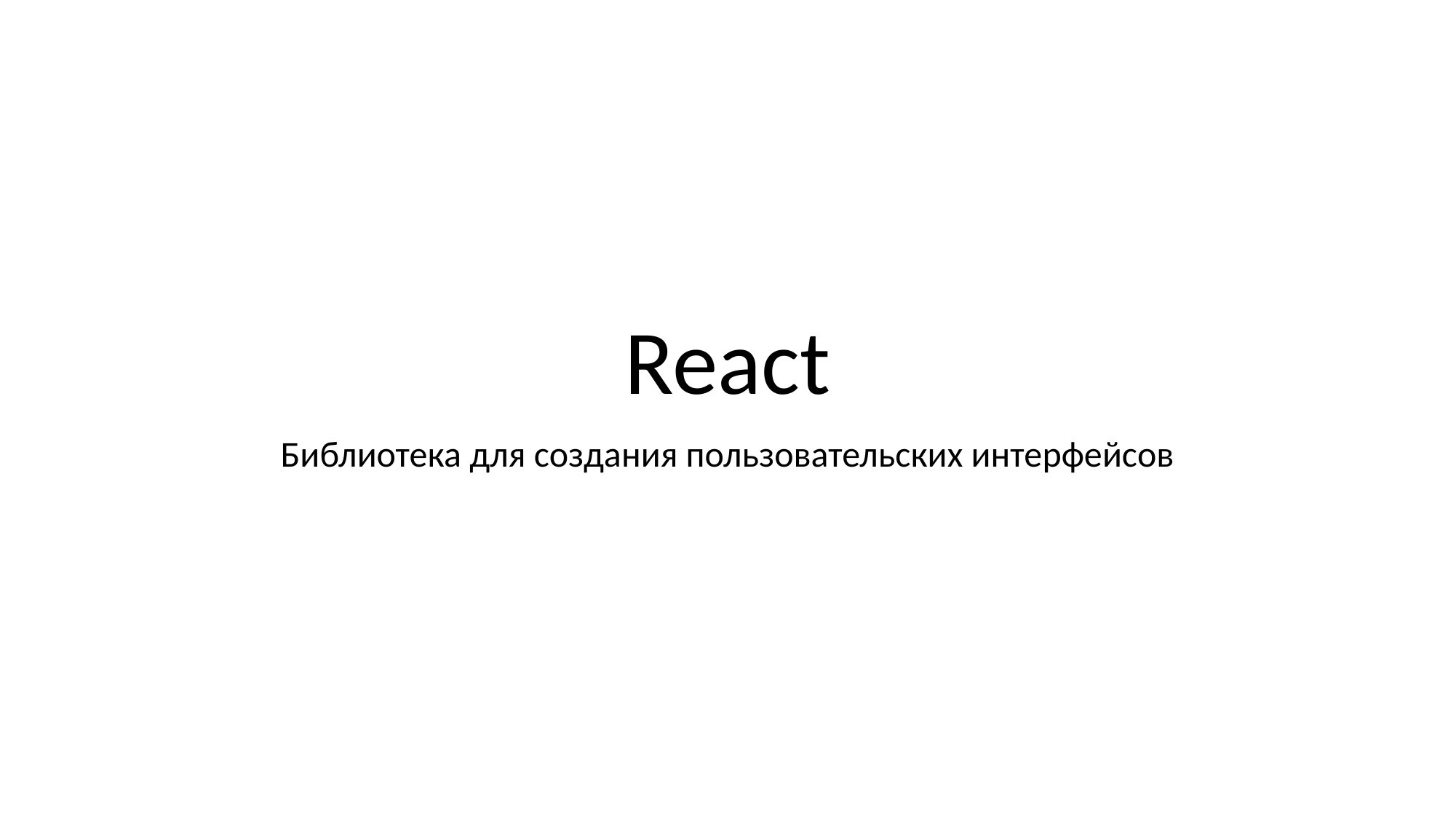

# React
Библиотека для создания пользовательских интерфейсов